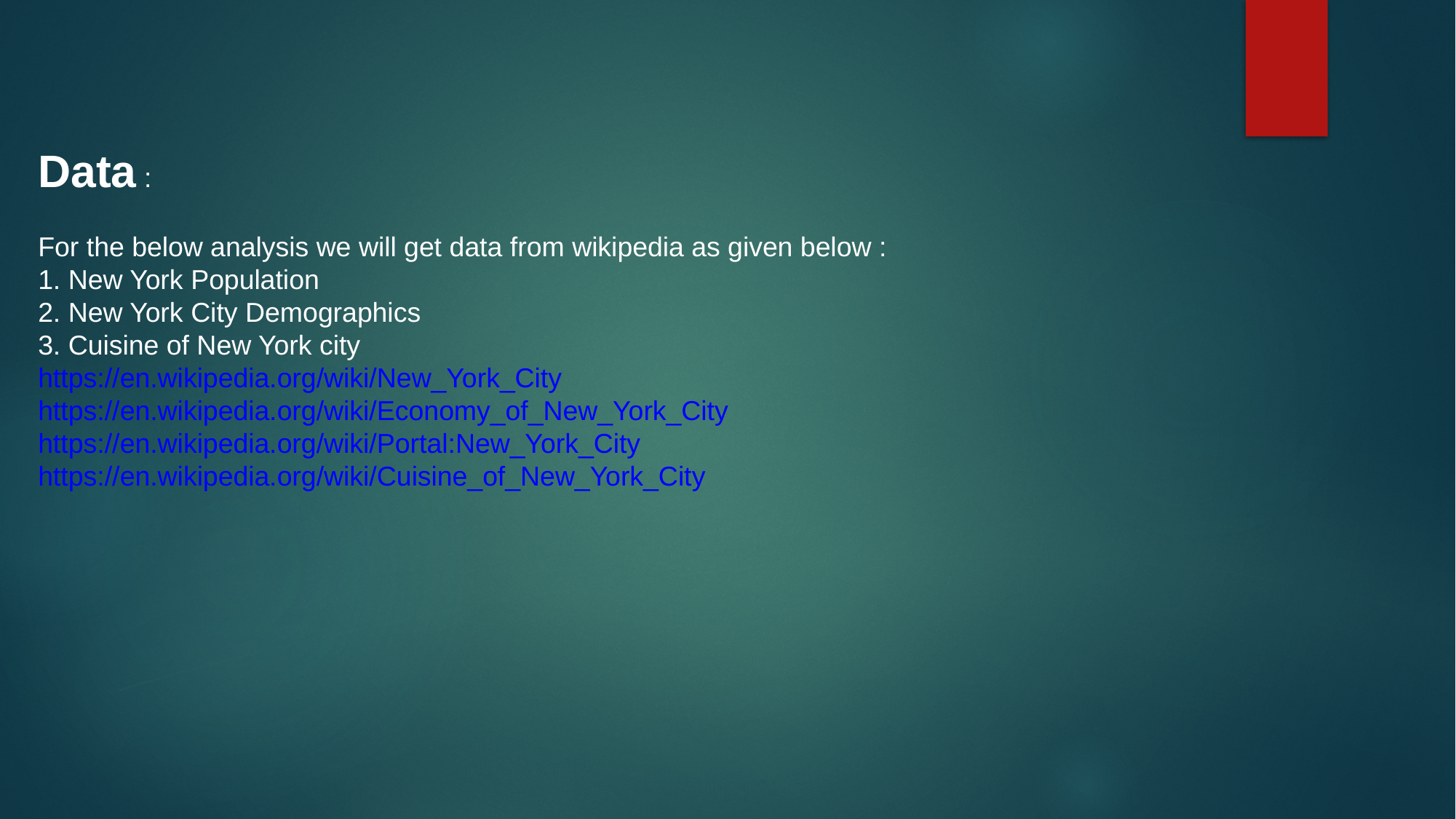

Data :

For the below analysis we will get data from wikipedia as given below :
1. New York Population
2. New York City Demographics
3. Cuisine of New York city
https://en.wikipedia.org/wiki/New_York_City
https://en.wikipedia.org/wiki/Economy_of_New_York_City
https://en.wikipedia.org/wiki/Portal:New_York_City
https://en.wikipedia.org/wiki/Cuisine_of_New_York_City